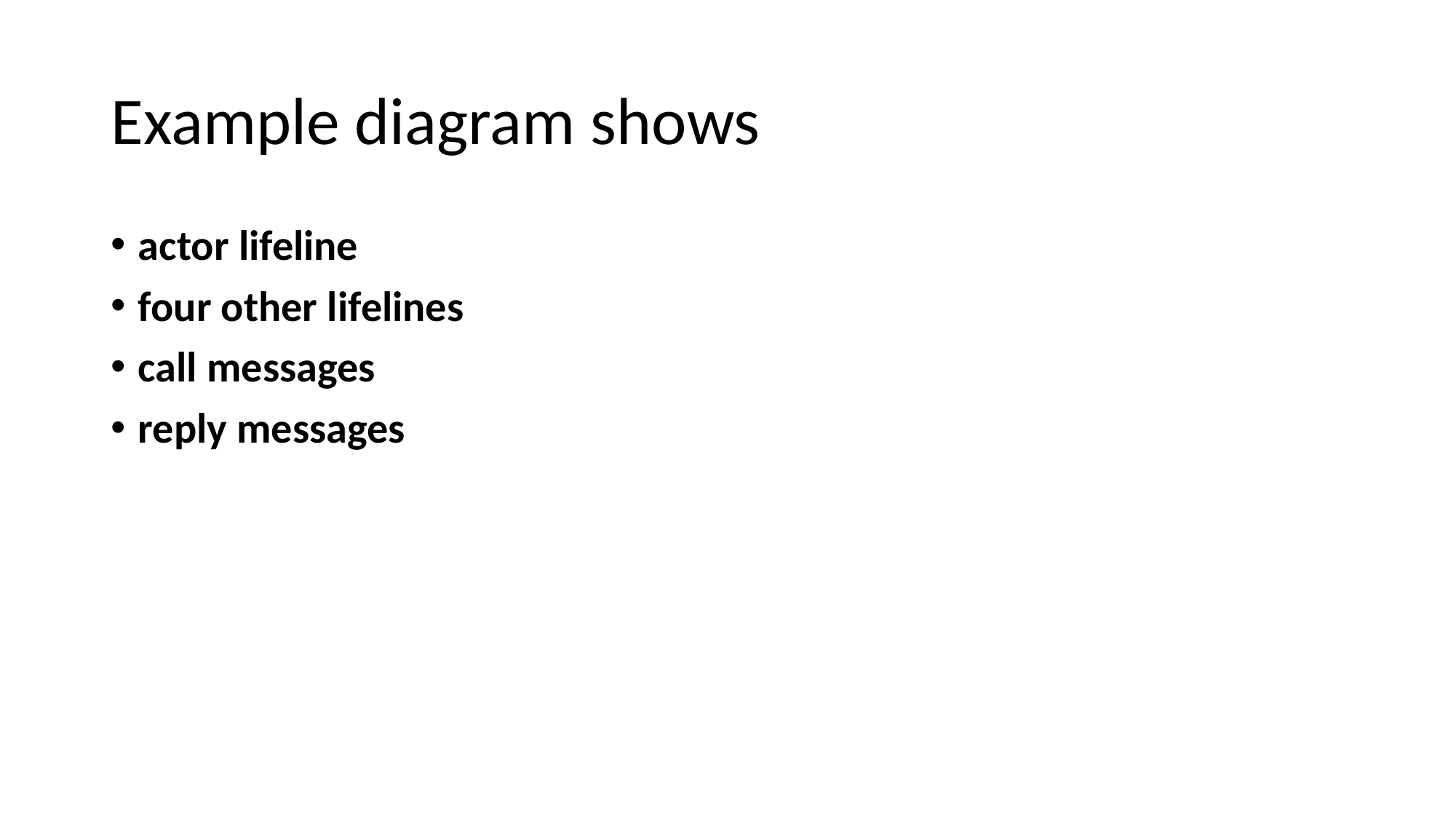

# Example diagram shows
actor lifeline
four other lifelines
call messages
reply messages